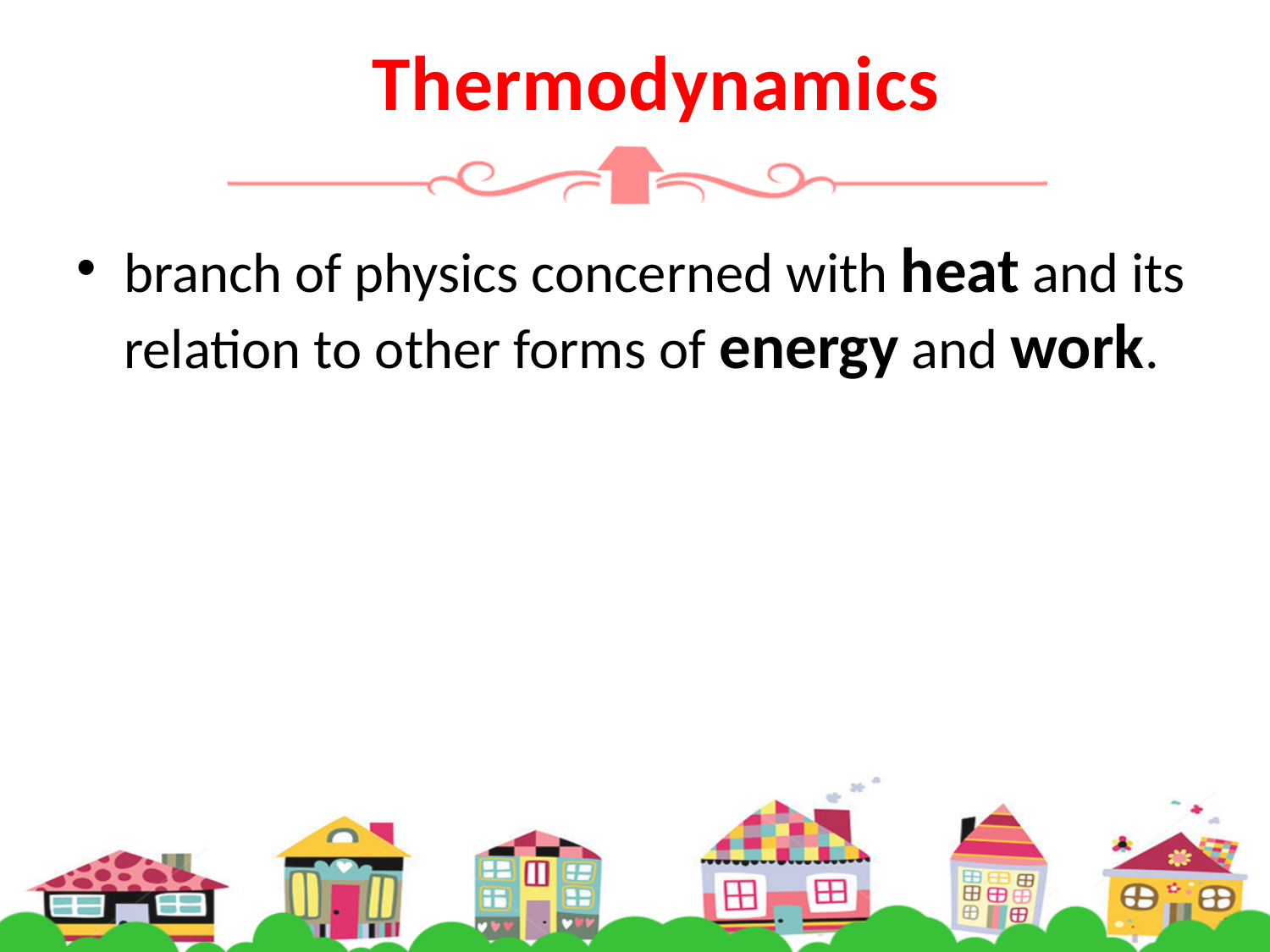

# Thermodynamics
branch of physics concerned with heat and its relation to other forms of energy and work.